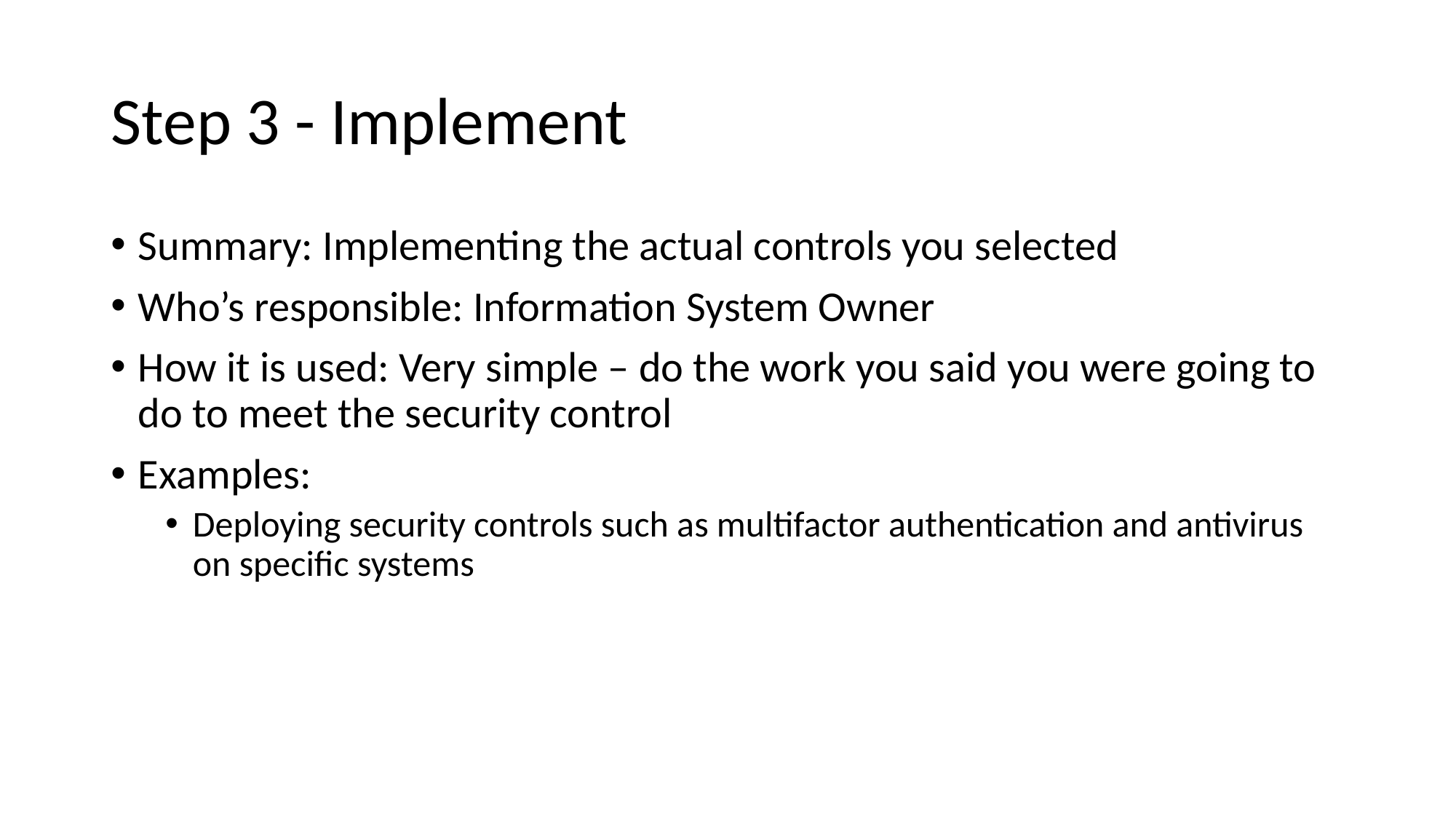

# Step 3 - Implement
Summary: Implementing the actual controls you selected
Who’s responsible: Information System Owner
How it is used: Very simple – do the work you said you were going to do to meet the security control
Examples:
Deploying security controls such as multifactor authentication and antivirus on specific systems